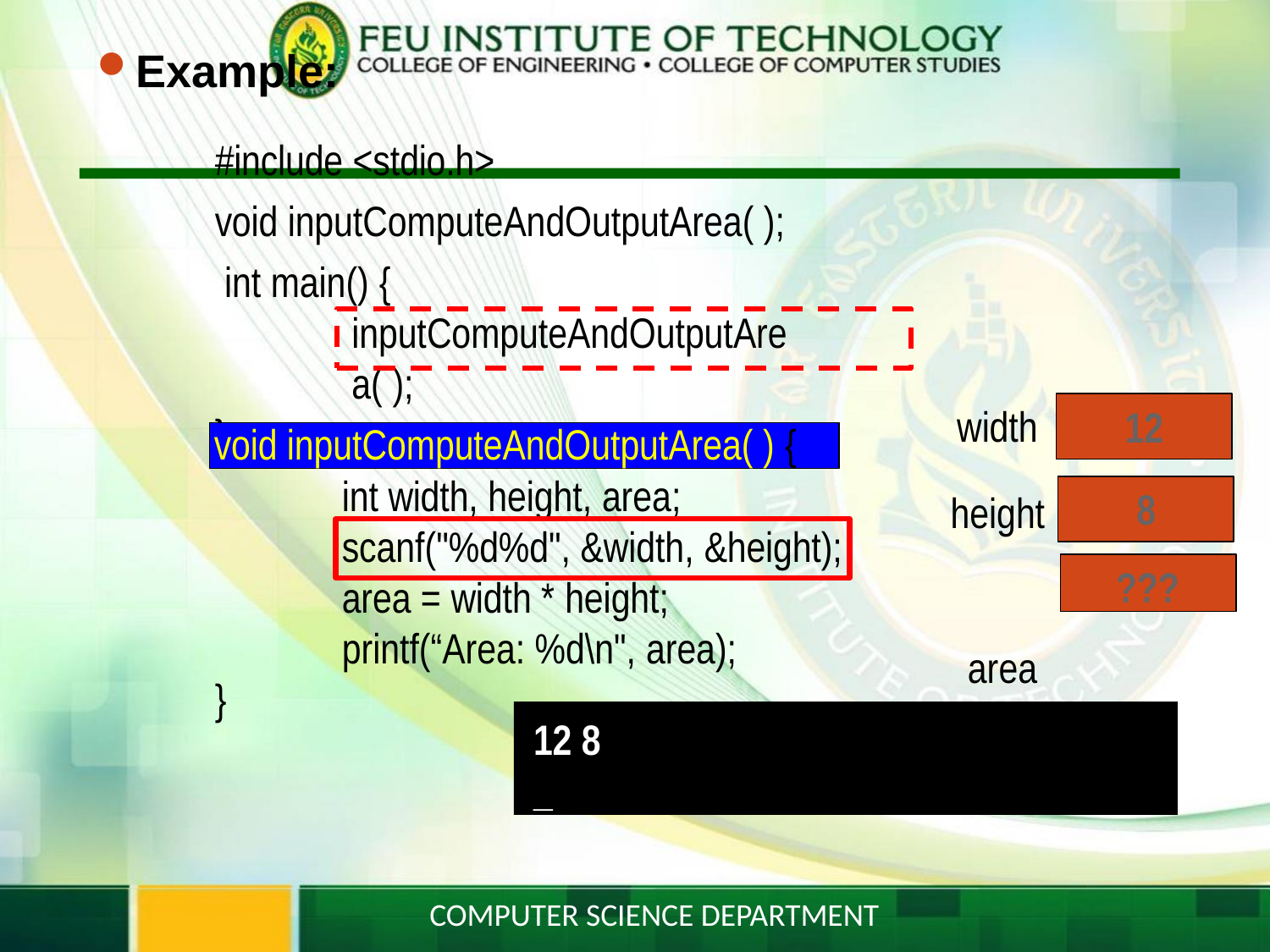

Example:
#include <stdio.h>
void inputComputeAndOutputArea( );  int main() {
inputComputeAndOutputArea( );
}

width
12
void inputComputeAndOutputArea( ) {
height  area
int width, height, area;

8

scanf("%d%d", &width, &height);
???
area = width * height;
printf(“Area: %d\n", area);
}
12 8
_